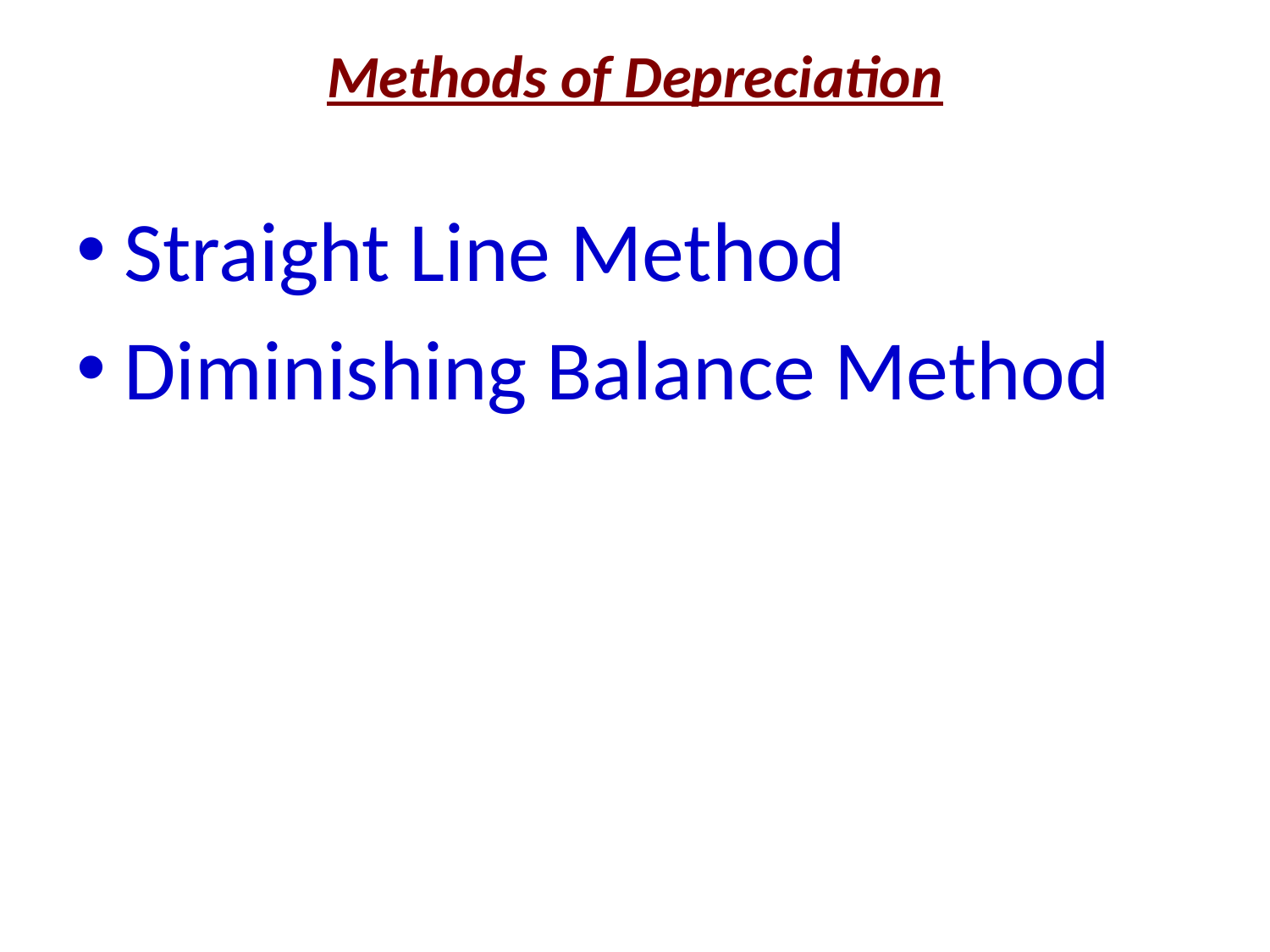

# Methods of Depreciation
Straight Line Method
Diminishing Balance Method